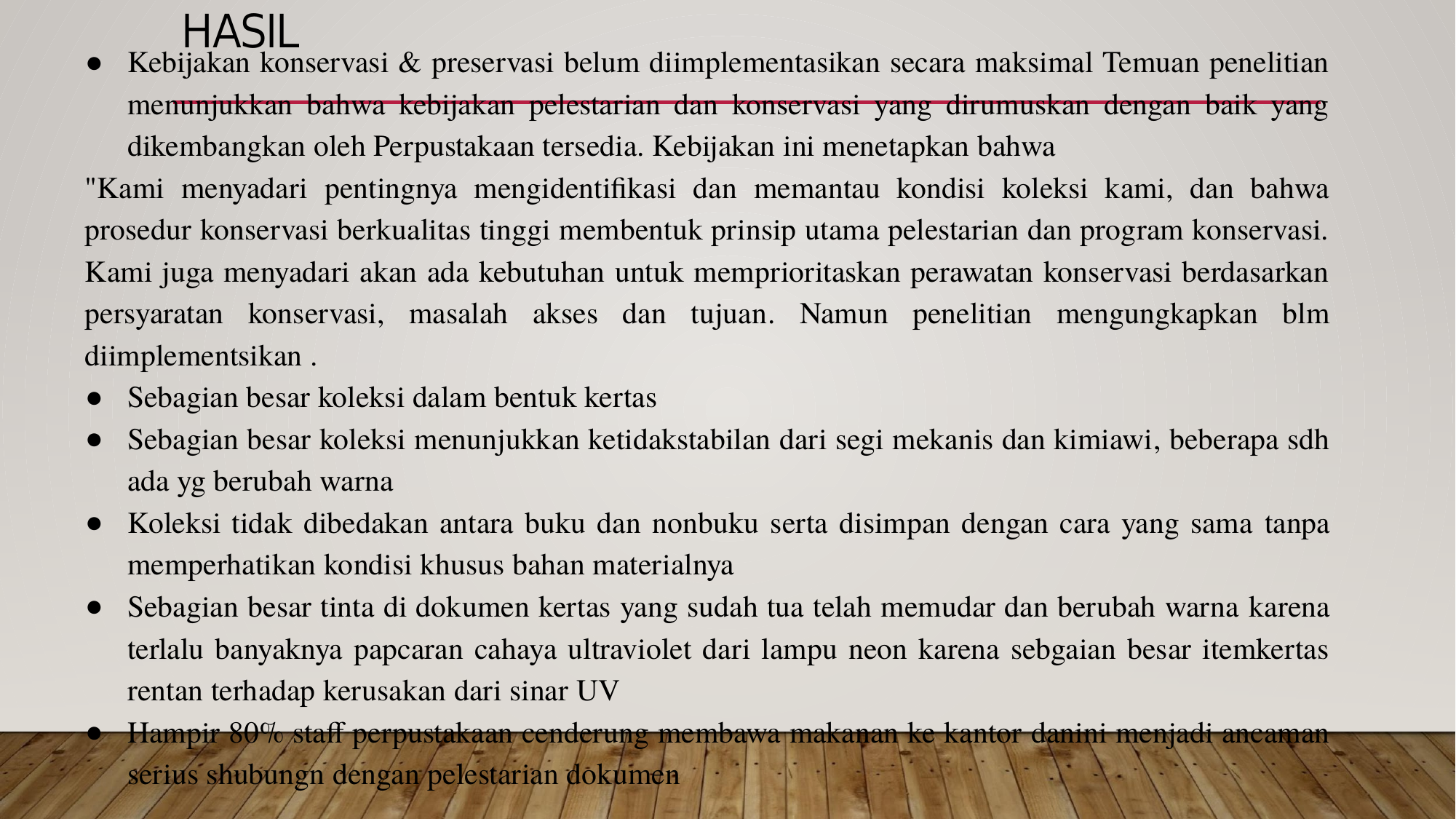

# HASIL
Kebijakan konservasi & preservasi belum diimplementasikan secara maksimal Temuan penelitian menunjukkan bahwa kebijakan pelestarian dan konservasi yang dirumuskan dengan baik yang dikembangkan oleh Perpustakaan tersedia. Kebijakan ini menetapkan bahwa
"Kami menyadari pentingnya mengidentifikasi dan memantau kondisi koleksi kami, dan bahwa prosedur konservasi berkualitas tinggi membentuk prinsip utama pelestarian dan program konservasi. Kami juga menyadari akan ada kebutuhan untuk memprioritaskan perawatan konservasi berdasarkan persyaratan konservasi, masalah akses dan tujuan. Namun penelitian mengungkapkan blm diimplementsikan .
Sebagian besar koleksi dalam bentuk kertas
Sebagian besar koleksi menunjukkan ketidakstabilan dari segi mekanis dan kimiawi, beberapa sdh ada yg berubah warna
Koleksi tidak dibedakan antara buku dan nonbuku serta disimpan dengan cara yang sama tanpa memperhatikan kondisi khusus bahan materialnya
Sebagian besar tinta di dokumen kertas yang sudah tua telah memudar dan berubah warna karena terlalu banyaknya papcaran cahaya ultraviolet dari lampu neon karena sebgaian besar itemkertas rentan terhadap kerusakan dari sinar UV
Hampir 80% staff perpustakaan cenderung membawa makanan ke kantor danini menjadi ancaman serius shubungn dengan pelestarian dokumen